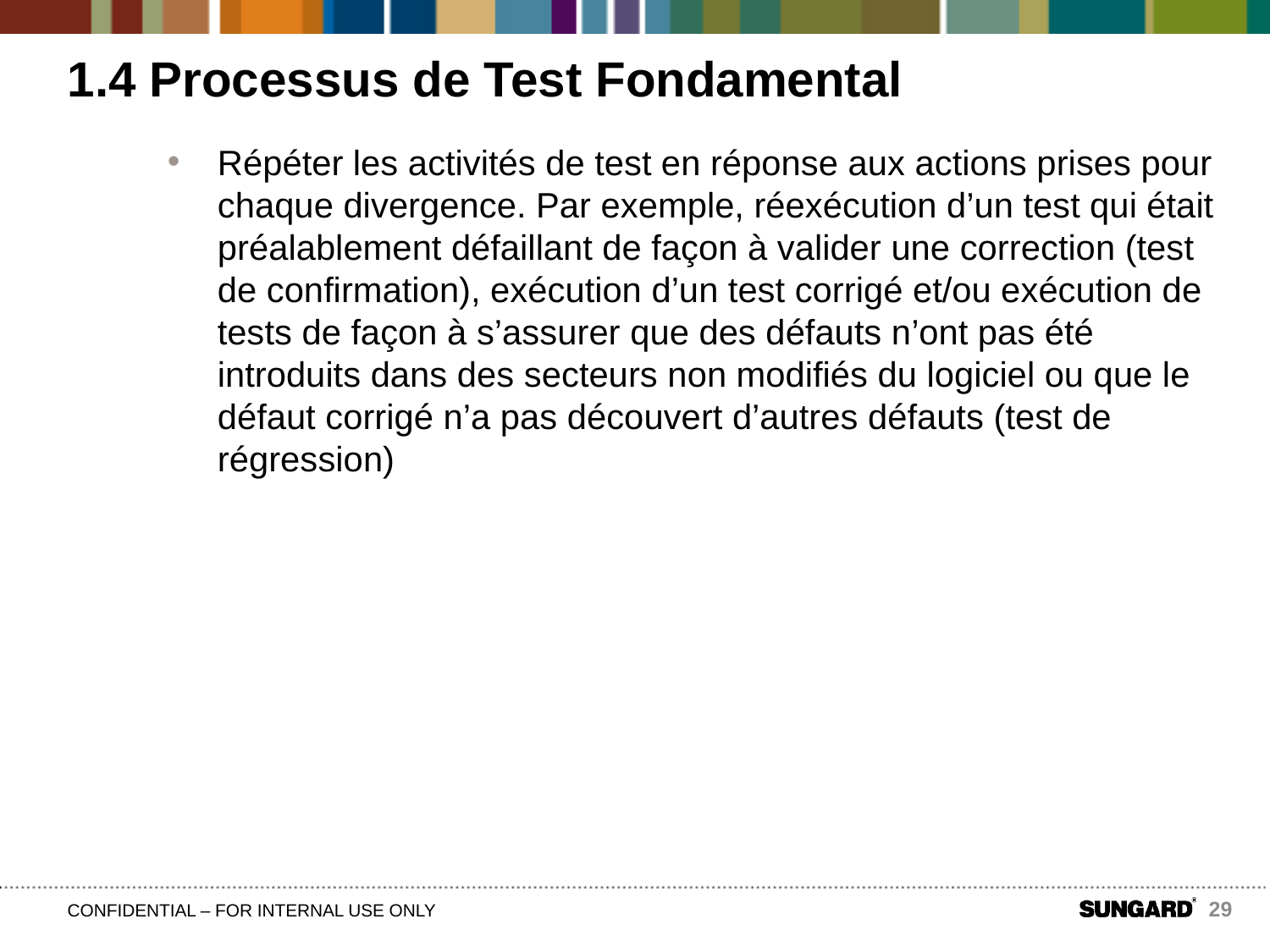

# 1.4 Processus de Test Fondamental
Répéter les activités de test en réponse aux actions prises pour chaque divergence. Par exemple, réexécution d’un test qui était préalablement défaillant de façon à valider une correction (test de confirmation), exécution d’un test corrigé et/ou exécution de tests de façon à s’assurer que des défauts n’ont pas été introduits dans des secteurs non modifiés du logiciel ou que le défaut corrigé n’a pas découvert d’autres défauts (test de régression)

29